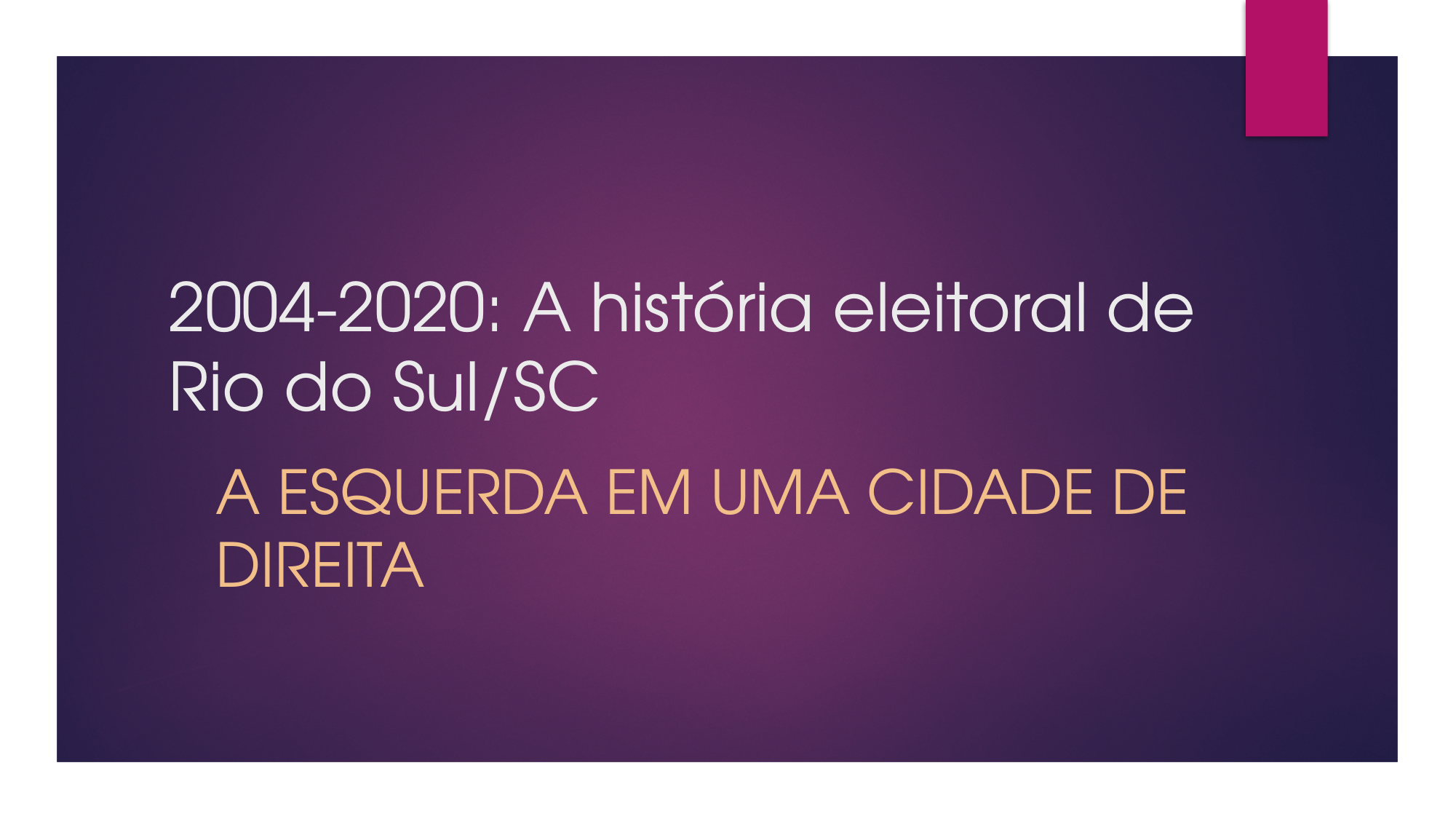

# 2004-2020: A história eleitoral de Rio do Sul/SC
A esquerda em uma cidade de direita